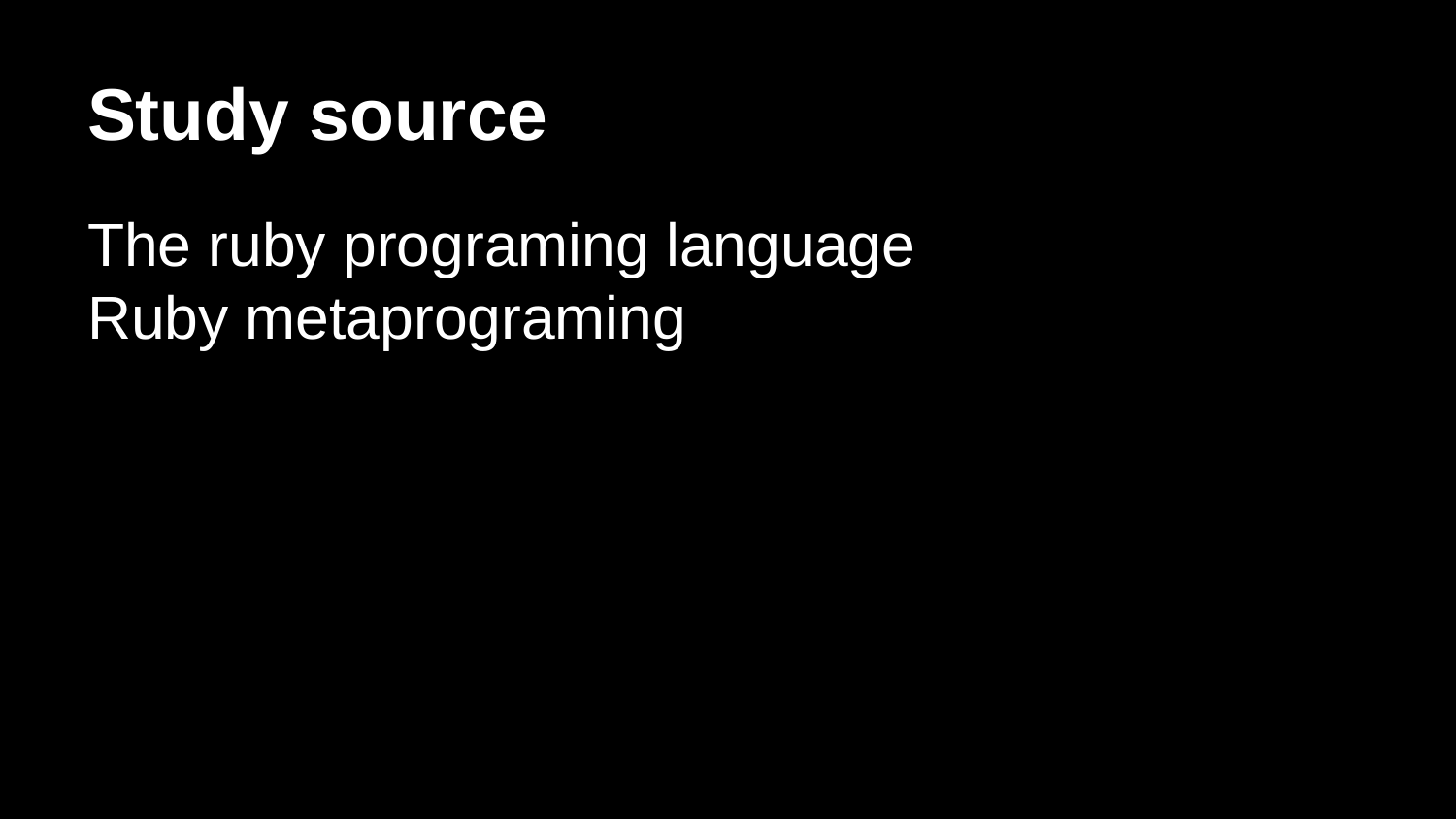

# Study source
The ruby programing language
Ruby metaprograming